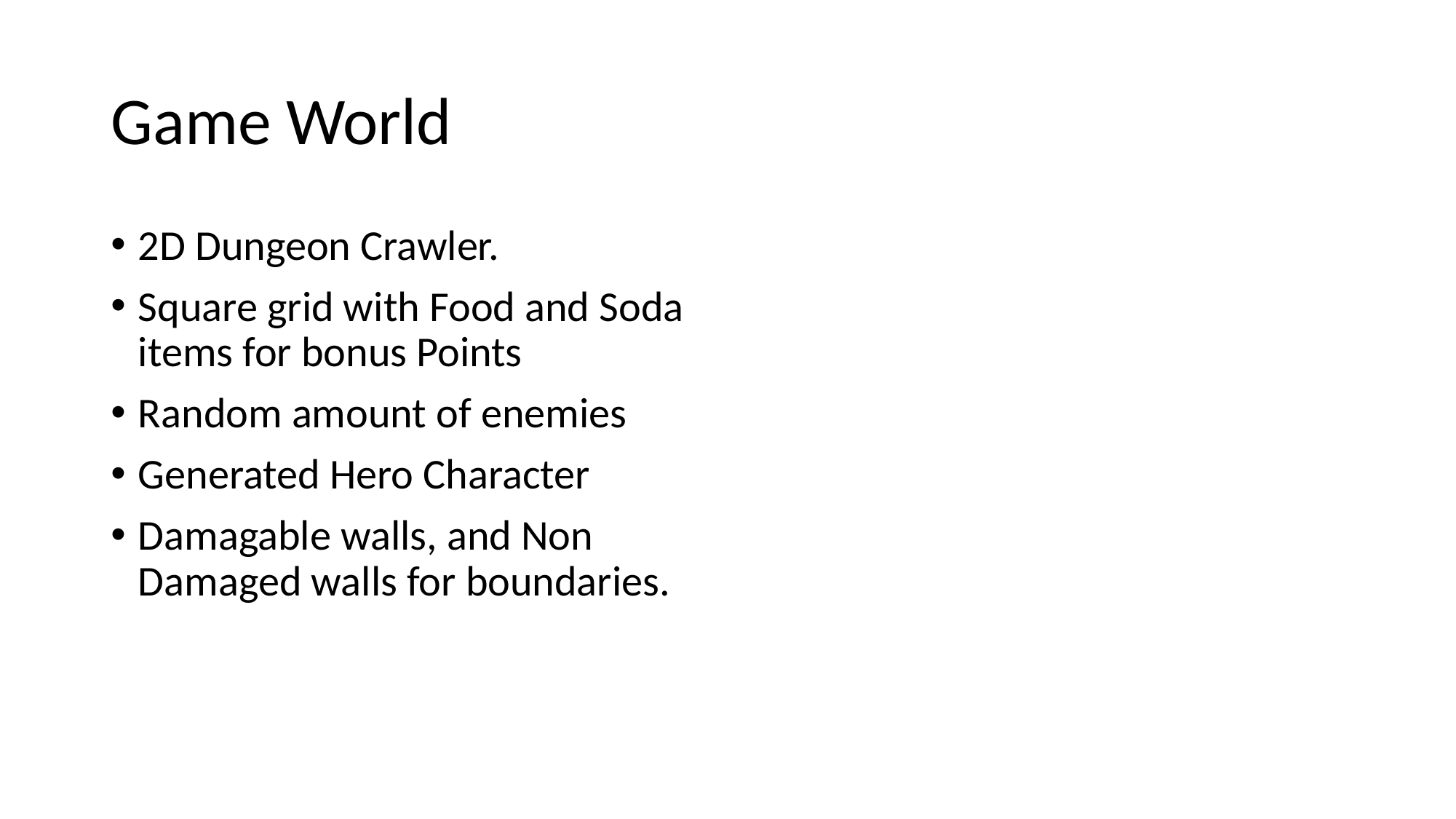

# Game World
2D Dungeon Crawler.
Square grid with Food and Soda items for bonus Points
Random amount of enemies
Generated Hero Character
Damagable walls, and Non Damaged walls for boundaries.